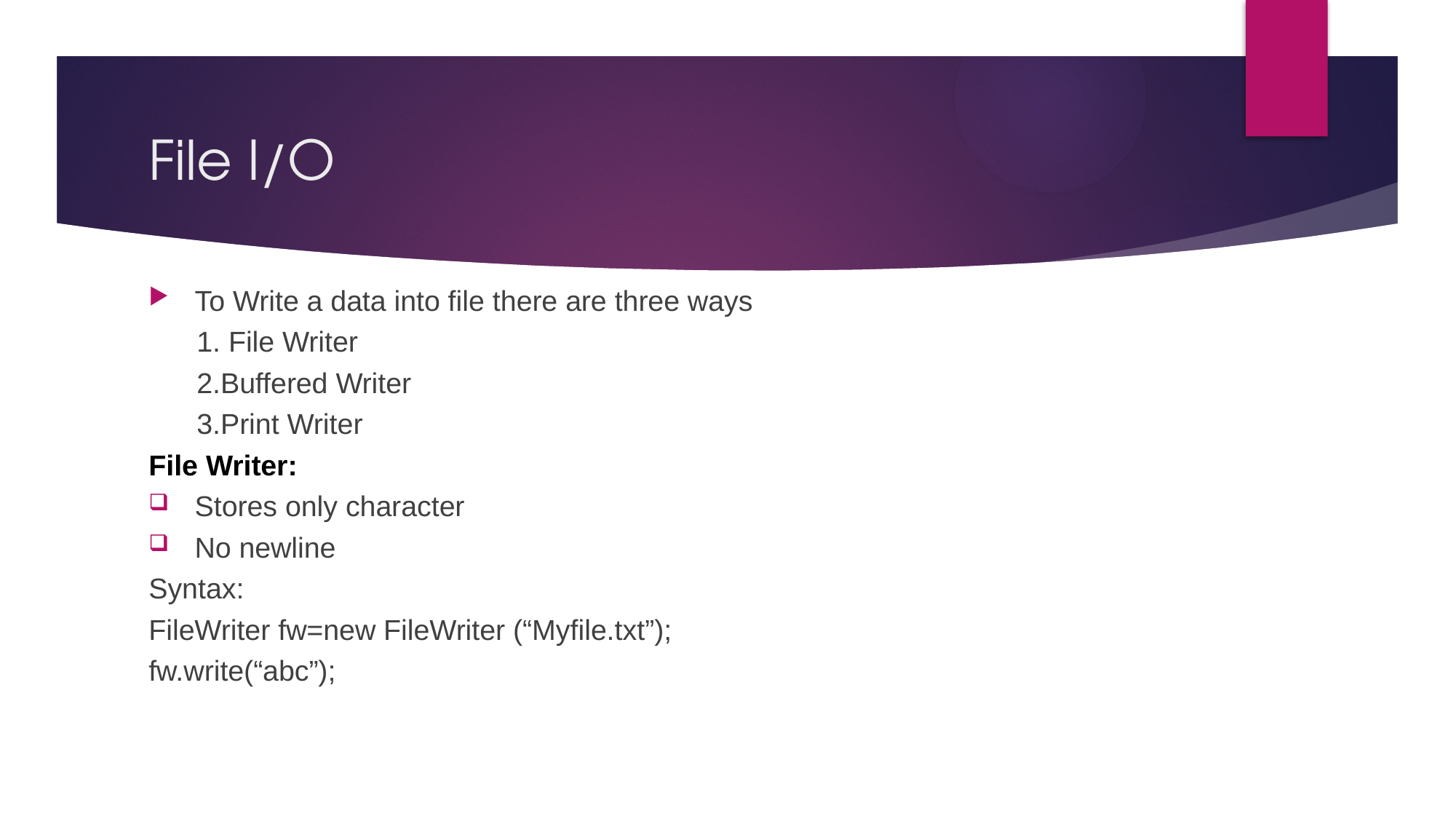

# File I/O
To Write a data into file there are three ways
      1. File Writer
      2.Buffered Writer
      3.Print Writer
File Writer:
Stores only character
No newline
Syntax:
FileWriter fw=new FileWriter (“Myfile.txt”);
fw.write(“abc”);